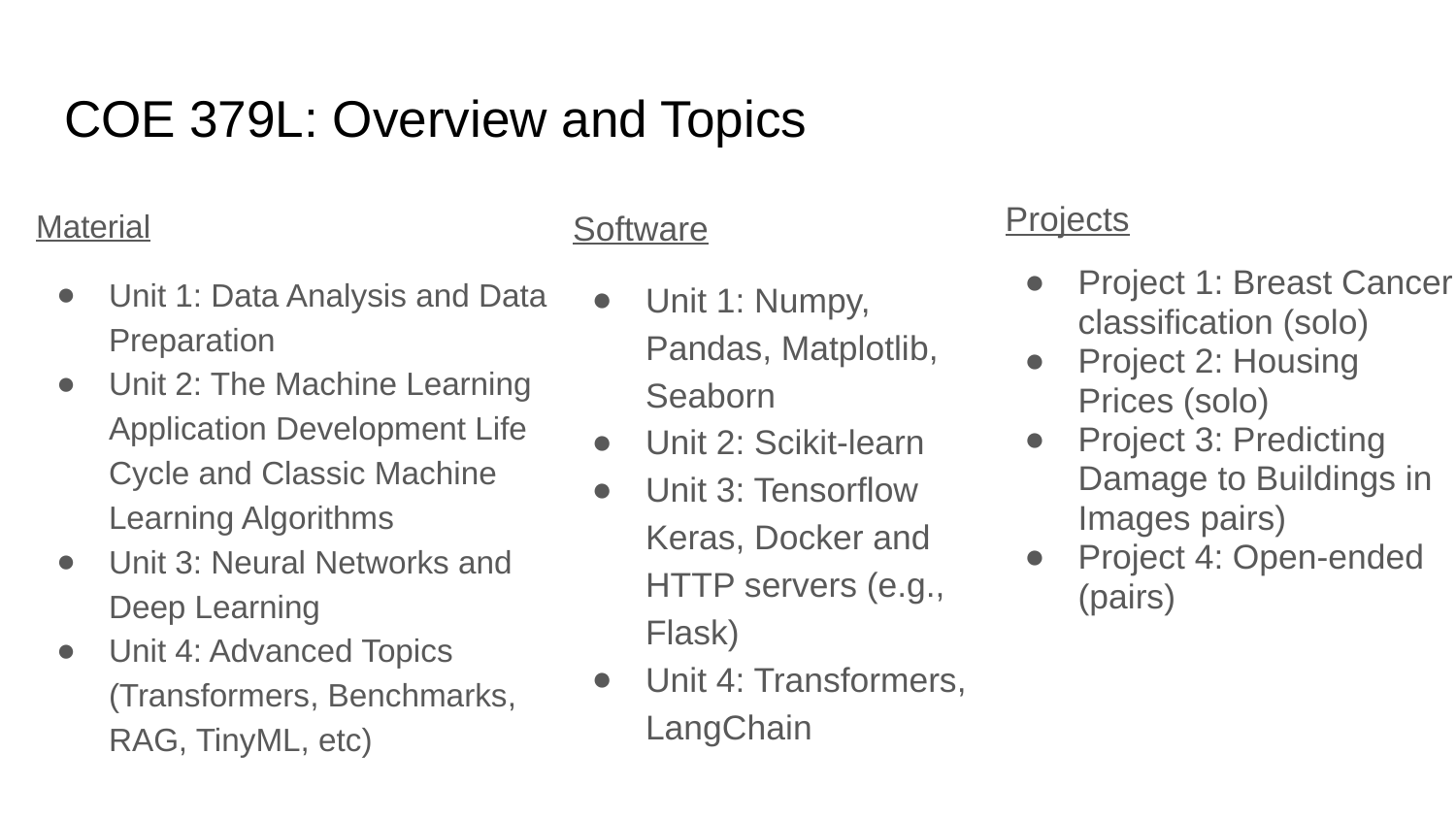

# COE 379L: Overview and Topics
Material
Unit 1: Data Analysis and Data Preparation
Unit 2: The Machine Learning Application Development Life Cycle and Classic Machine Learning Algorithms
Unit 3: Neural Networks and Deep Learning
Unit 4: Advanced Topics (Transformers, Benchmarks, RAG, TinyML, etc)
Software
Unit 1: Numpy, Pandas, Matplotlib, Seaborn
Unit 2: Scikit-learn
Unit 3: Tensorflow Keras, Docker and HTTP servers (e.g., Flask)
Unit 4: Transformers, LangChain
Projects
Project 1: Breast Cancer classification (solo)
Project 2: Housing Prices (solo)
Project 3: Predicting Damage to Buildings in Images pairs)
Project 4: Open-ended (pairs)